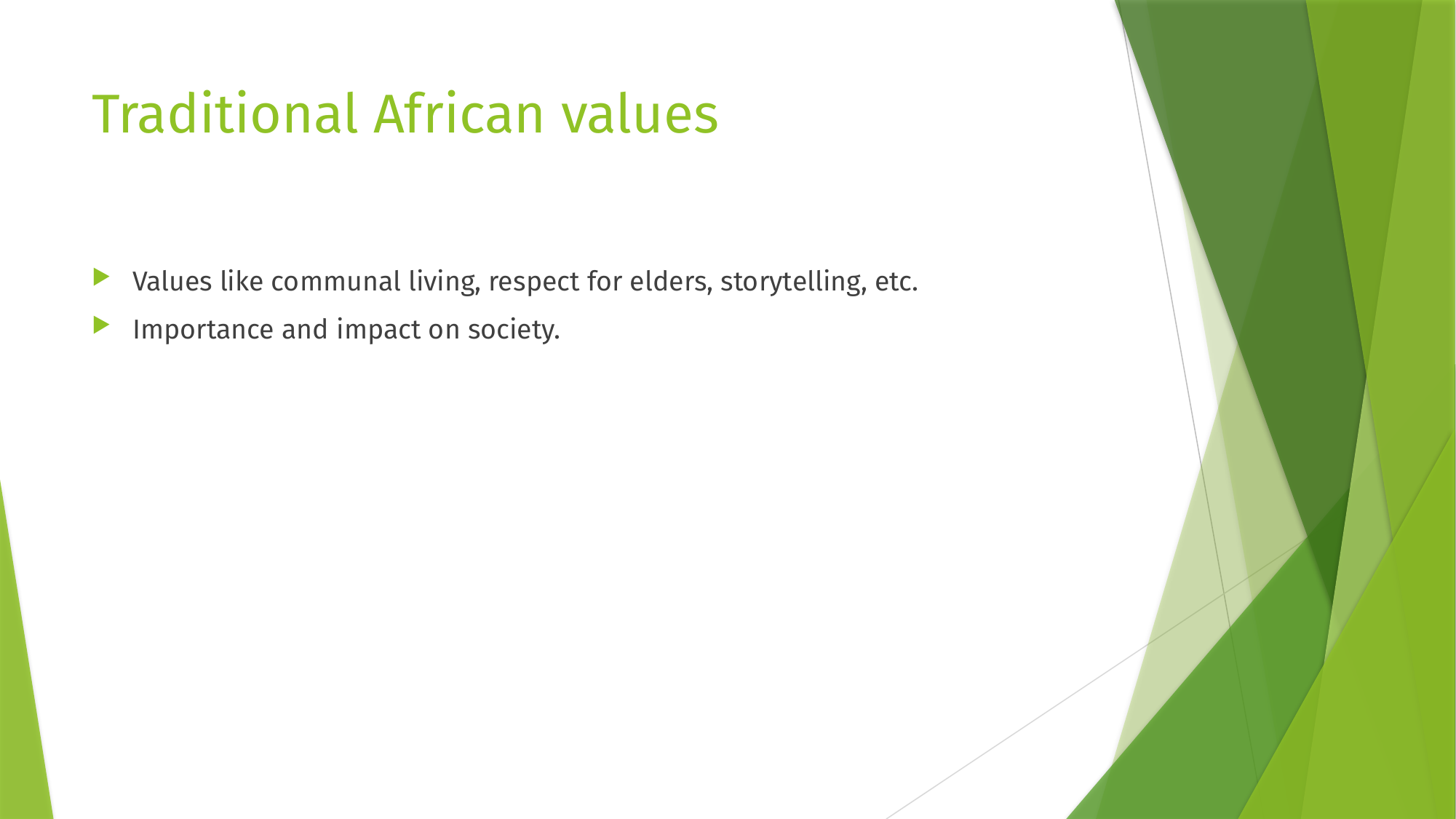

# Traditional African values
Values like communal living, respect for elders, storytelling, etc.
Importance and impact on society.